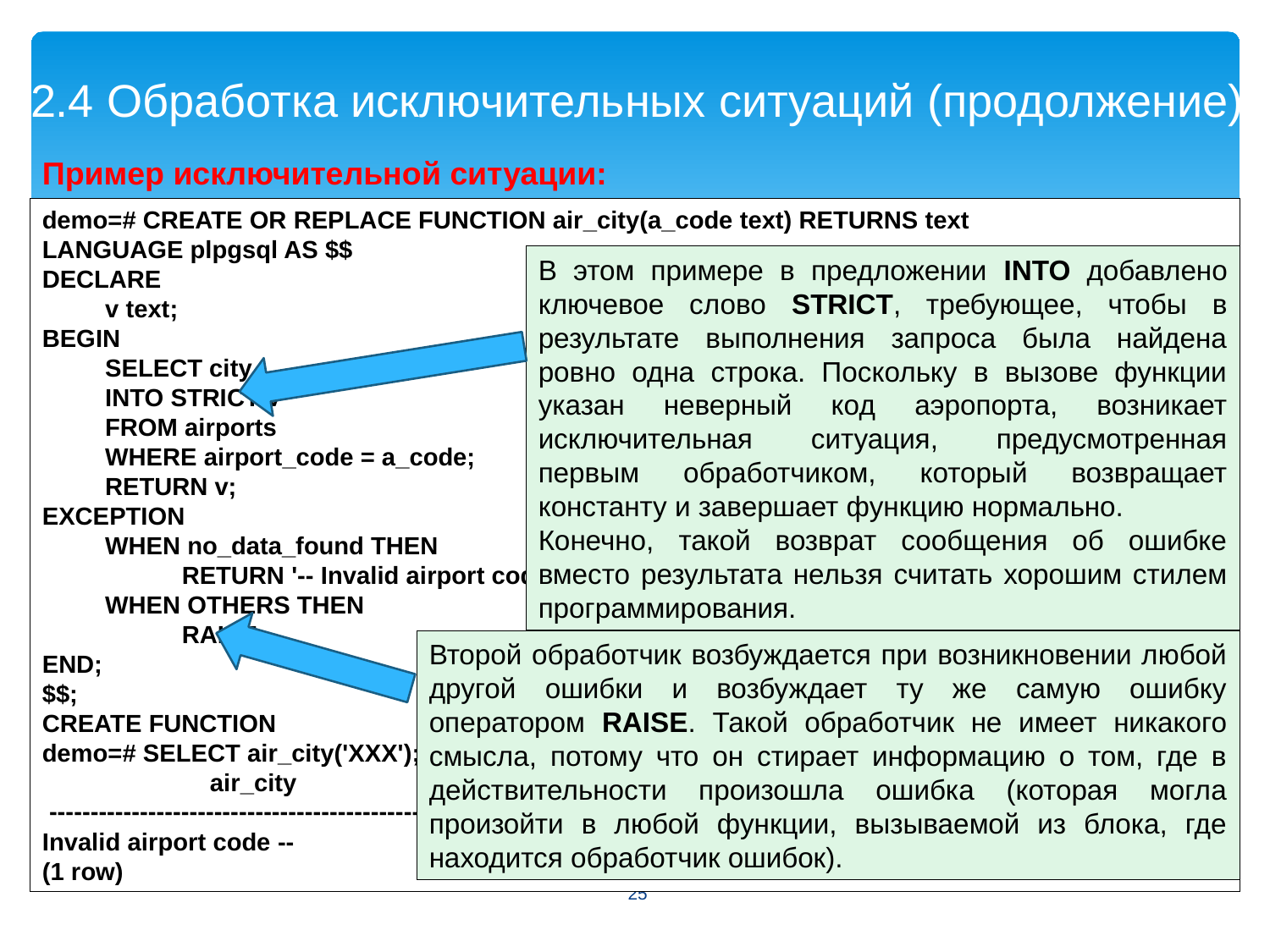

# 2.4 Обработка исключительных ситуаций (продолжение)
Пример исключительной ситуации:
demo=# CREATE OR REPLACE FUNCTION air_city(a_code text) RETURNS text
LANGUAGE plpgsql AS $$
DECLARE
         v text;
BEGIN
         SELECT city
         INTO STRICT v
         FROM airports
         WHERE airport_code = a_code;
         RETURN v;
EXCEPTION
         WHEN no_data_found THEN
                    RETURN '-- Invalid airport code --';
         WHEN OTHERS THEN
                    RAISE;
END;
$$;
CREATE FUNCTION
demo=# SELECT air_city('XXX');
                        air_city
 ----------------------------------------------------
Invalid airport code --
(1 row)
В этом примере в предложении INTO добавлено ключевое слово STRICT, требующее, чтобы в результате выполнения запроса была найдена ровно одна строка. Поскольку в вызове функции указан неверный код аэропорта, возникает исключительная ситуация, предусмотренная первым обработчиком, который возвращает константу и завершает функцию нормально.
Конечно, такой возврат сообщения об ошибке вместо результата нельзя считать хорошим стилем программирования.

Второй обработчик возбуждается при возникновении любой другой ошибки и возбуждает ту же самую ошибку оператором RAISE. Такой обработчик не имеет никакого смысла, потому что он стирает информацию о том, где в действительности произошла ошибка (которая могла произойти в любой функции, вызываемой из блока, где находится обработчик ошибок).

25